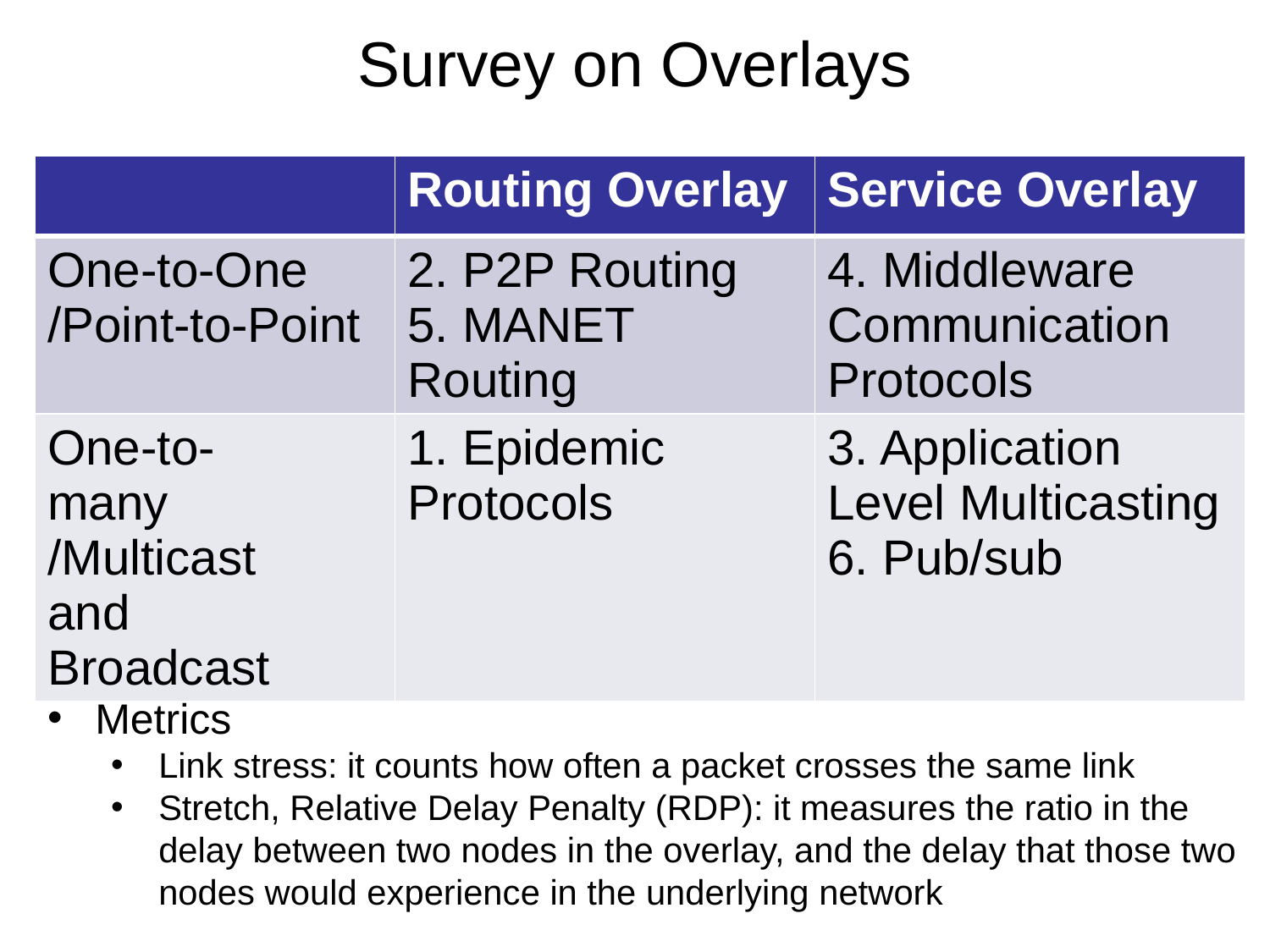

# Survey on Overlays
|  | Routing Overlay | Service Overlay |
| --- | --- | --- |
| One-to-One /Point-to-Point | 2. P2P Routing 5. MANET Routing | 4. Middleware Communication Protocols |
| One-to-many /Multicast and Broadcast | 1. Epidemic Protocols | 3. Application Level Multicasting 6. Pub/sub |
Metrics
Link stress: it counts how often a packet crosses the same link
Stretch, Relative Delay Penalty (RDP): it measures the ratio in the delay between two nodes in the overlay, and the delay that those two nodes would experience in the underlying network